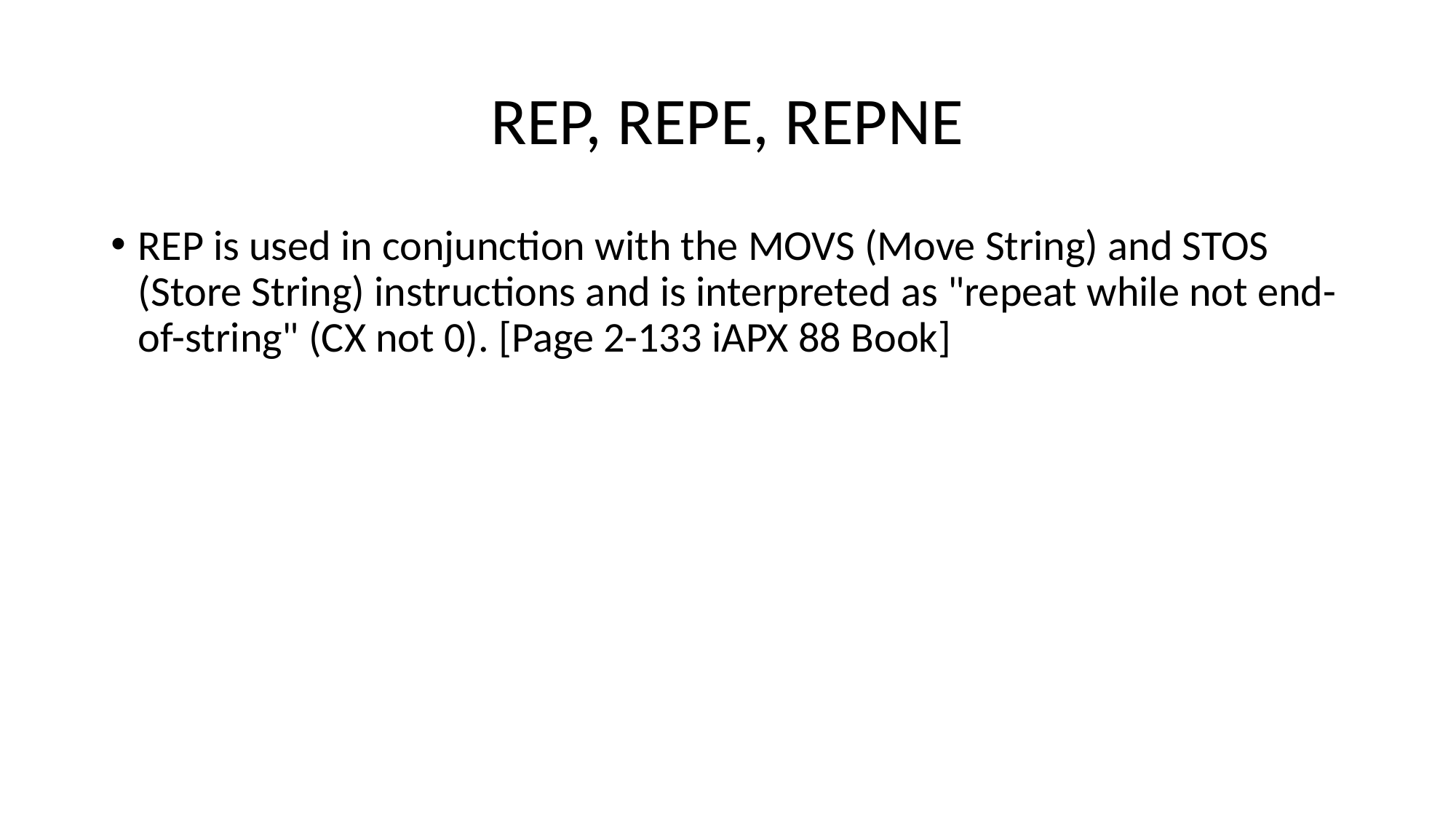

# REP, REPE, REPNE
REP is used in conjunction with the MOVS (Move String) and STOS (Store String) instructions and is interpreted as "repeat while not end-of-string" (CX not 0). [Page 2-133 iAPX 88 Book]